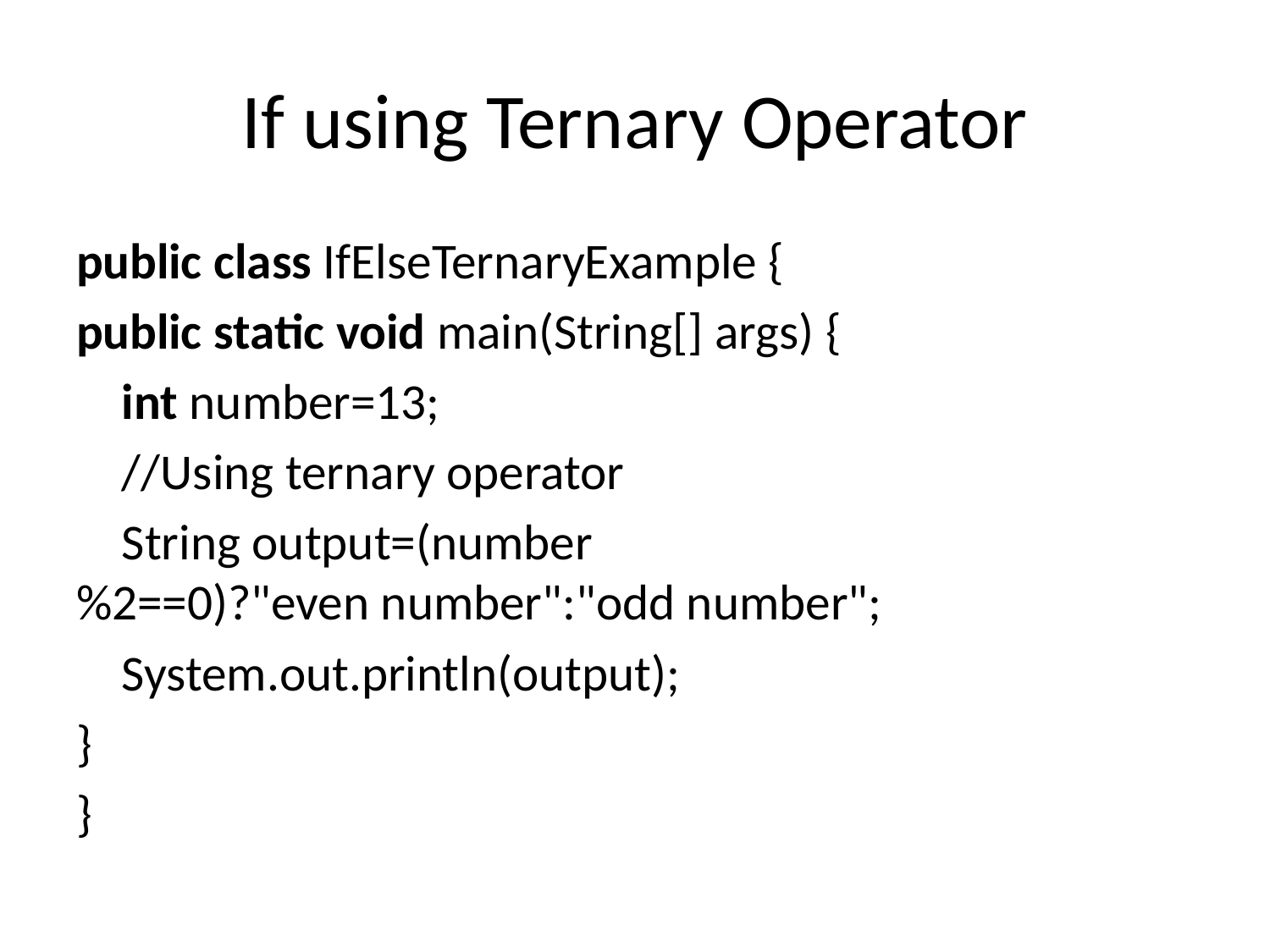

# If using Ternary Operator
public class IfElseTernaryExample {
public static void main(String[] args) {
    int number=13;
    //Using ternary operator
    String output=(number%2==0)?"even number":"odd number";
    System.out.println(output);
}
}